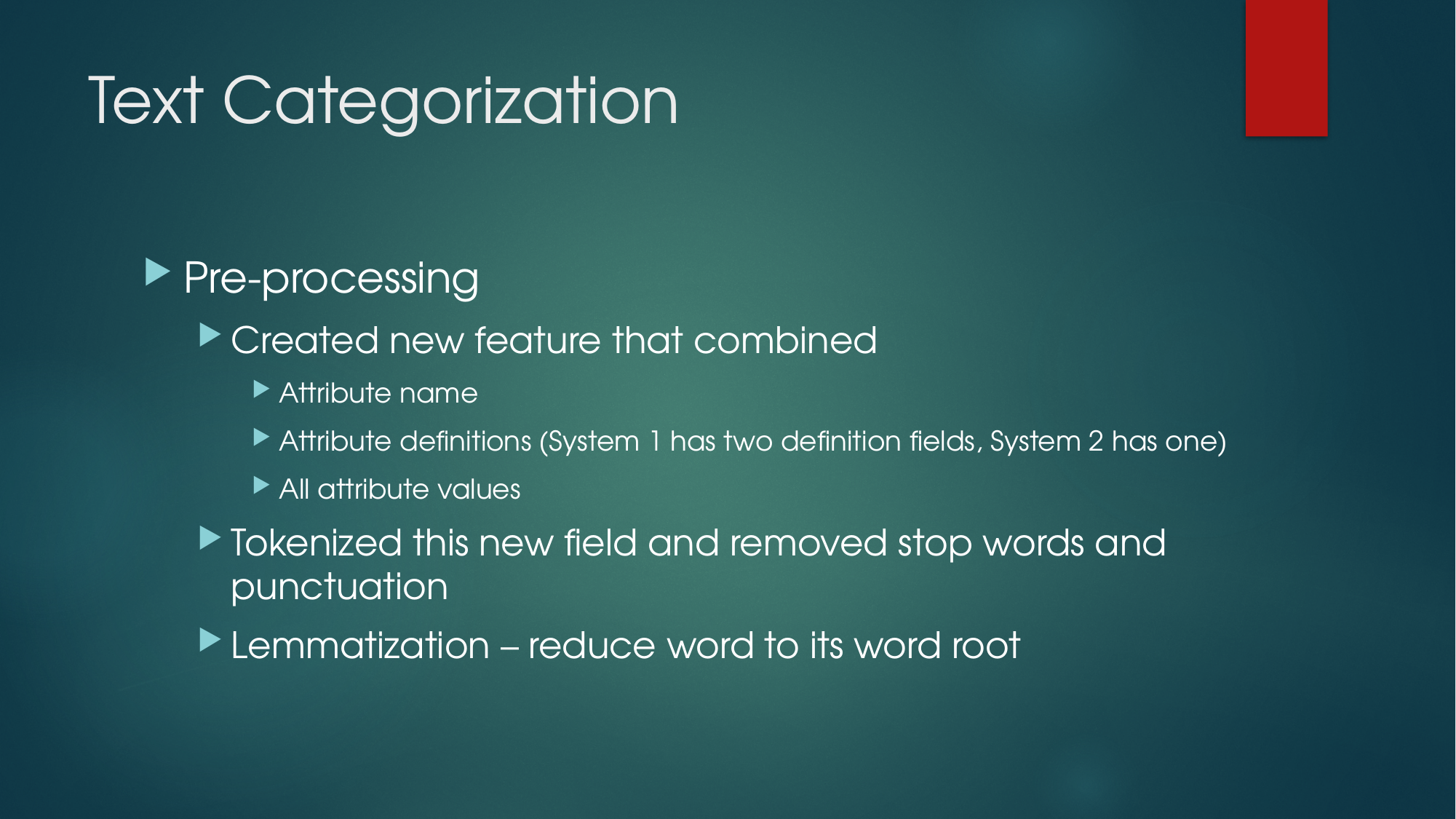

# Text Categorization
Pre-processing
Created new feature that combined
Attribute name
Attribute definitions (System 1 has two definition fields, System 2 has one)
All attribute values
Tokenized this new field and removed stop words and punctuation
Lemmatization – reduce word to its word root